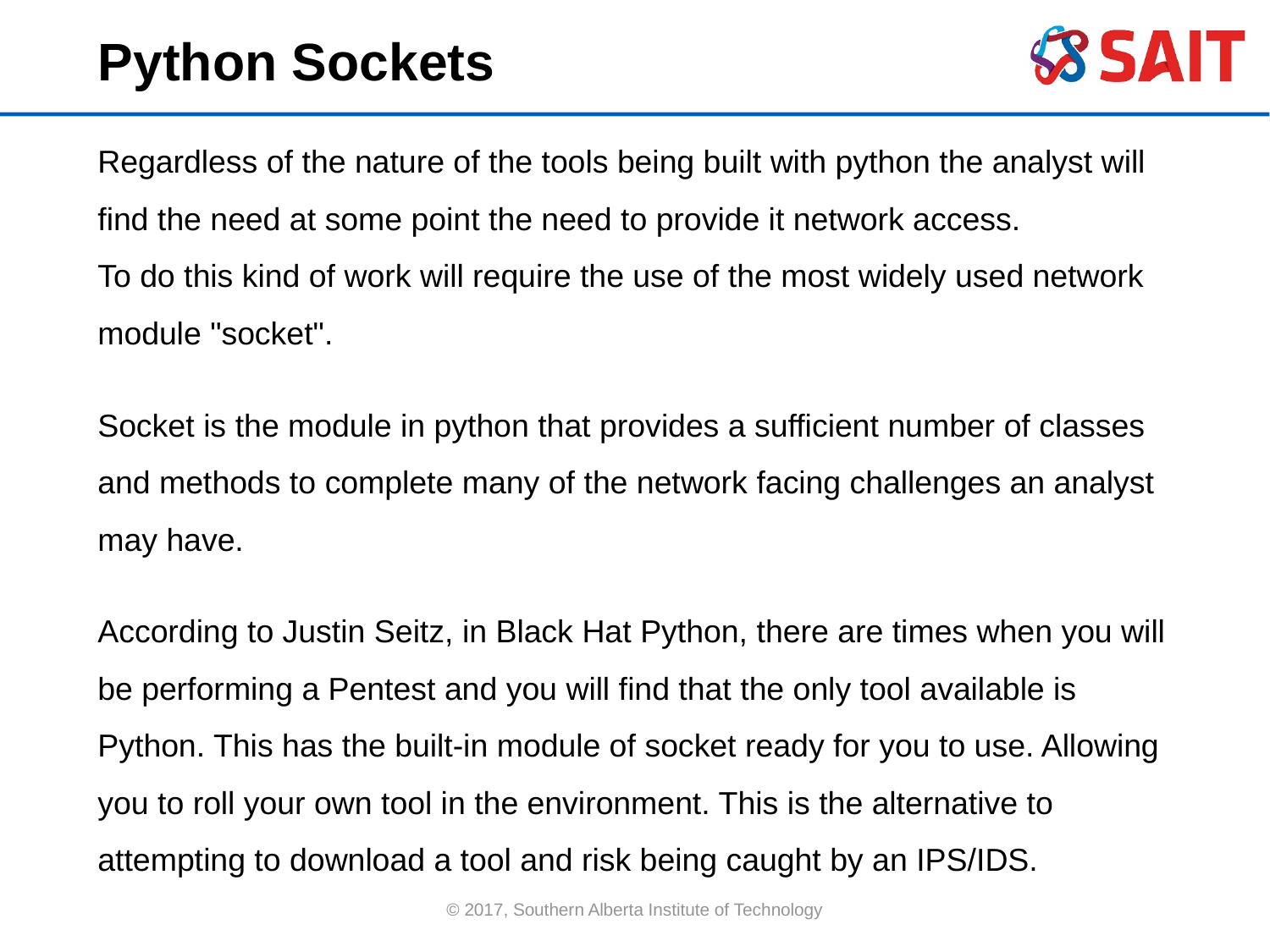

Python Sockets
Regardless of the nature of the tools being built with python the analyst will find the need at some point the need to provide it network access.
To do this kind of work will require the use of the most widely used network module "socket".

Socket is the module in python that provides a sufficient number of classes and methods to complete many of the network facing challenges an analyst may have.

According to Justin Seitz, in Black Hat Python, there are times when you will be performing a Pentest and you will find that the only tool available is Python. This has the built-in module of socket ready for you to use. Allowing you to roll your own tool in the environment. This is the alternative to attempting to download a tool and risk being caught by an IPS/IDS.